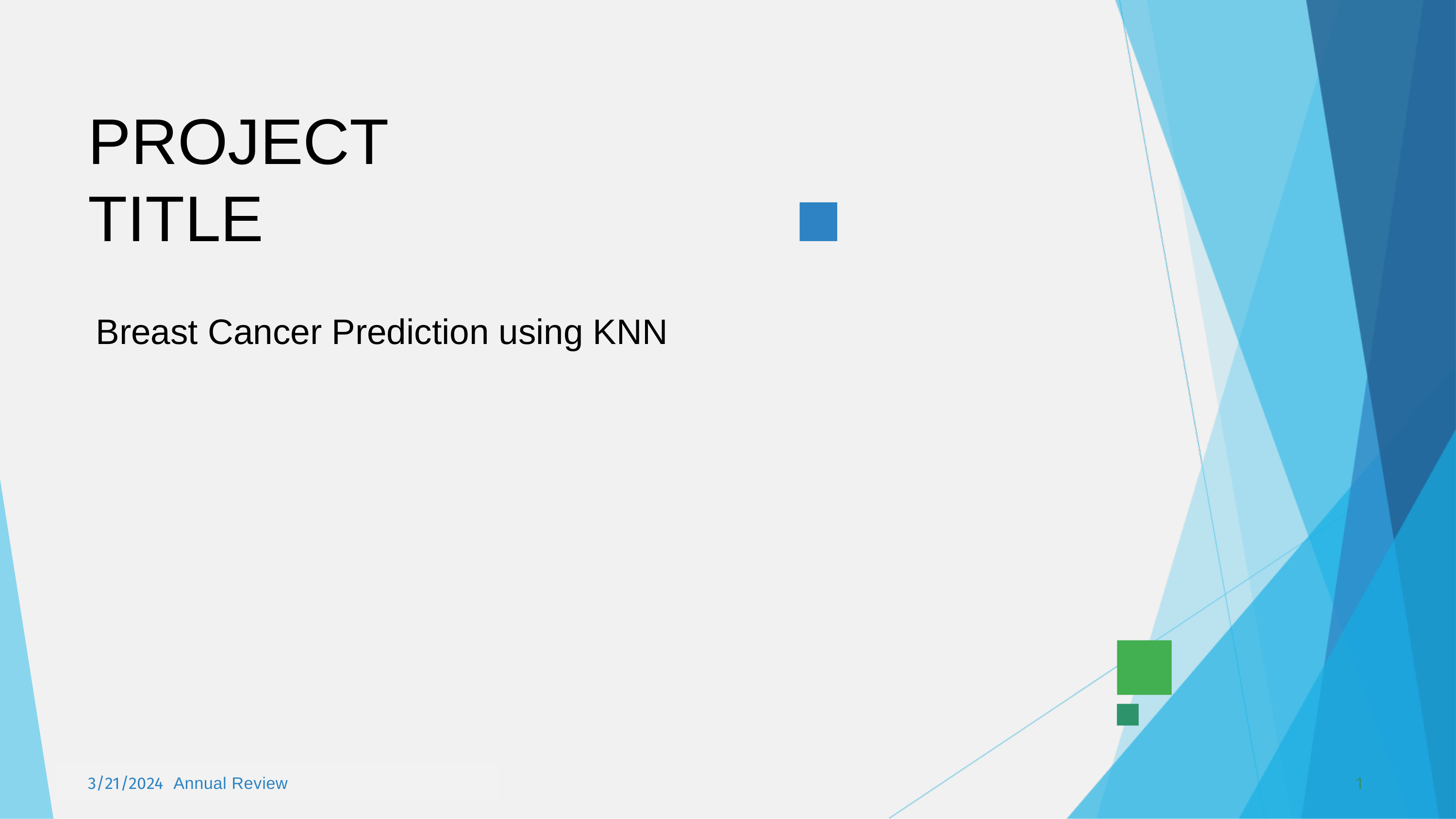

PROJECT TITLE

Breast Cancer Prediction using KNN

3/21/2024  Annual Review
1